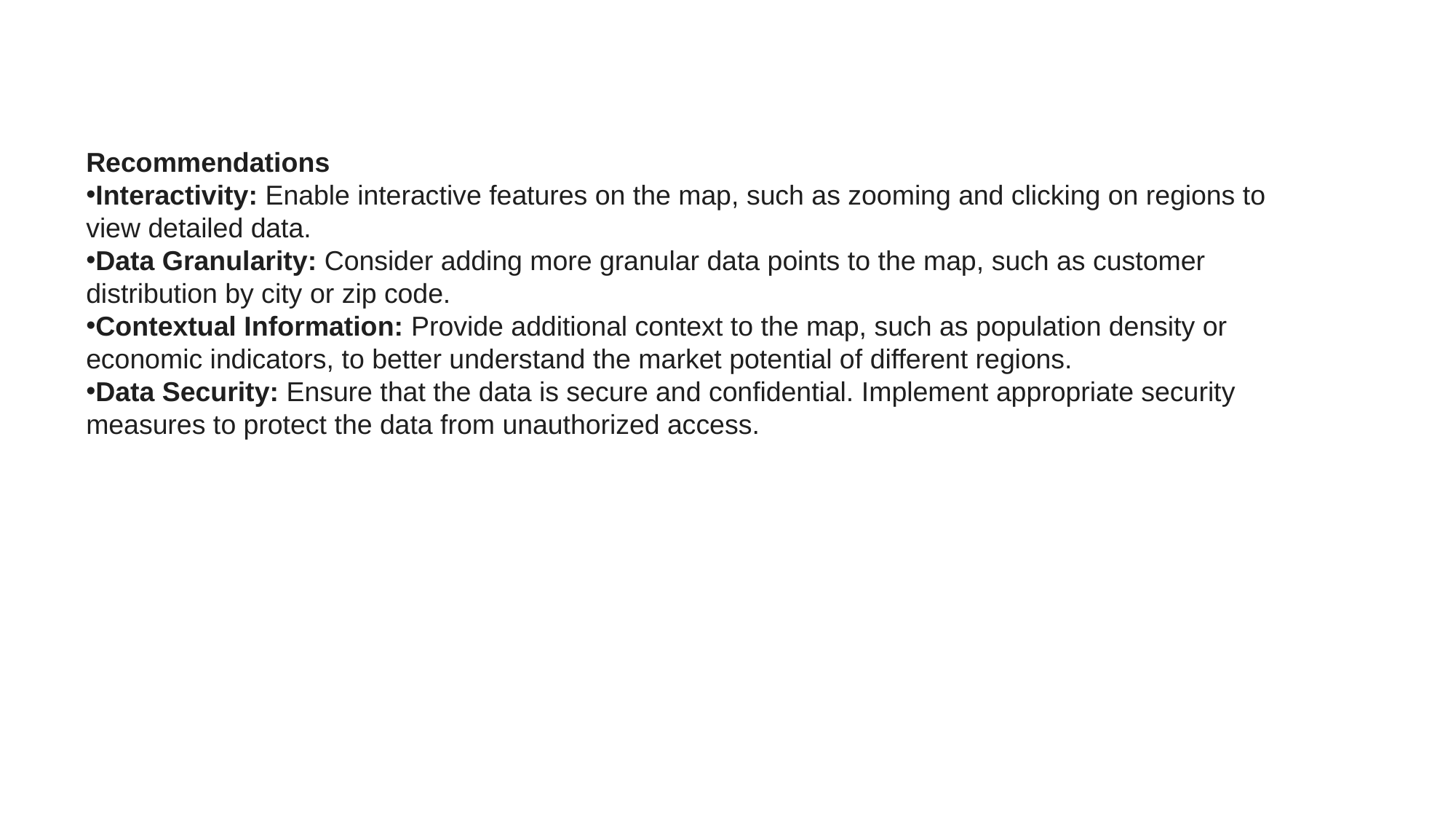

Recommendations
Interactivity: Enable interactive features on the map, such as zooming and clicking on regions to view detailed data.
Data Granularity: Consider adding more granular data points to the map, such as customer distribution by city or zip code.
Contextual Information: Provide additional context to the map, such as population density or economic indicators, to better understand the market potential of different regions.
Data Security: Ensure that the data is secure and confidential. Implement appropriate security measures to protect the data from unauthorized access.